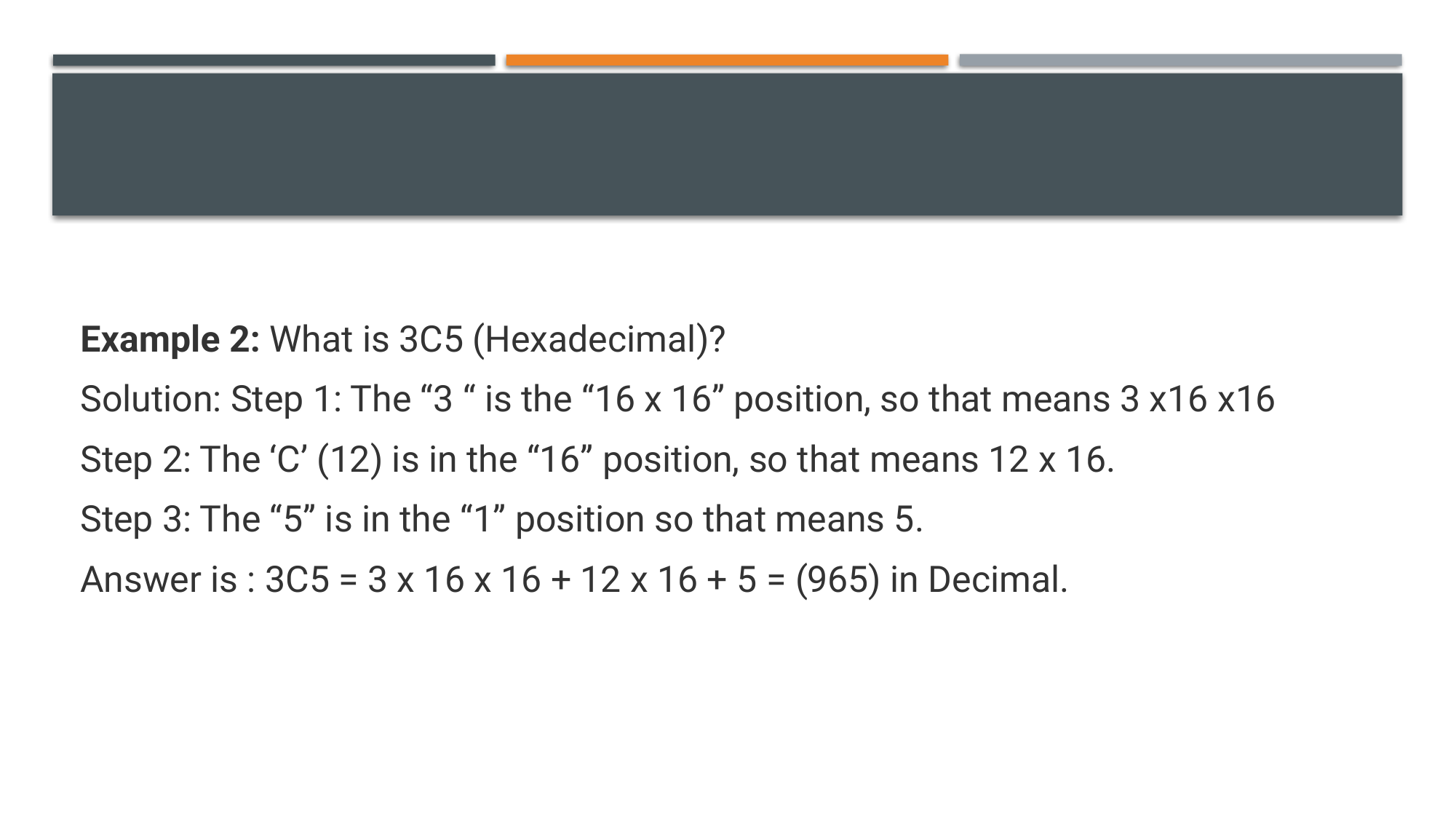

#

Example 2: What is 3C5 (Hexadecimal)?
Solution: Step 1: The “3 “ is the “16 x 16” position, so that means 3 x16 x16
Step 2: The ‘C’ (12) is in the “16” position, so that means 12 x 16.
Step 3: The “5” is in the “1” position so that means 5.
Answer is : 3C5 = 3 x 16 x 16 + 12 x 16 + 5 = (965) in Decimal.